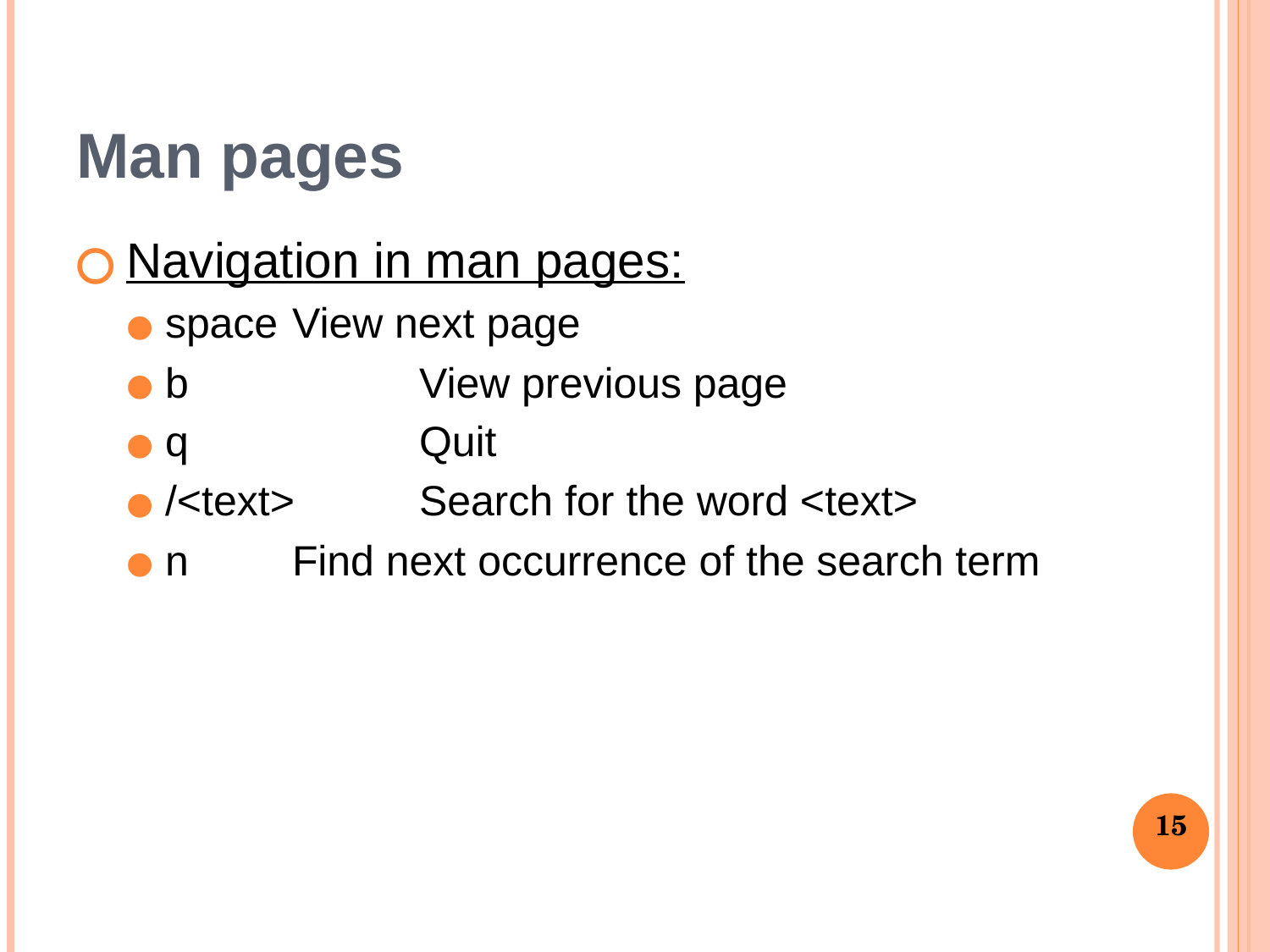

# Man pages
Navigation in man pages:
space	View next page
b		View previous page
q		Quit
/<text>	Search for the word <text>
n	Find next occurrence of the search term

15